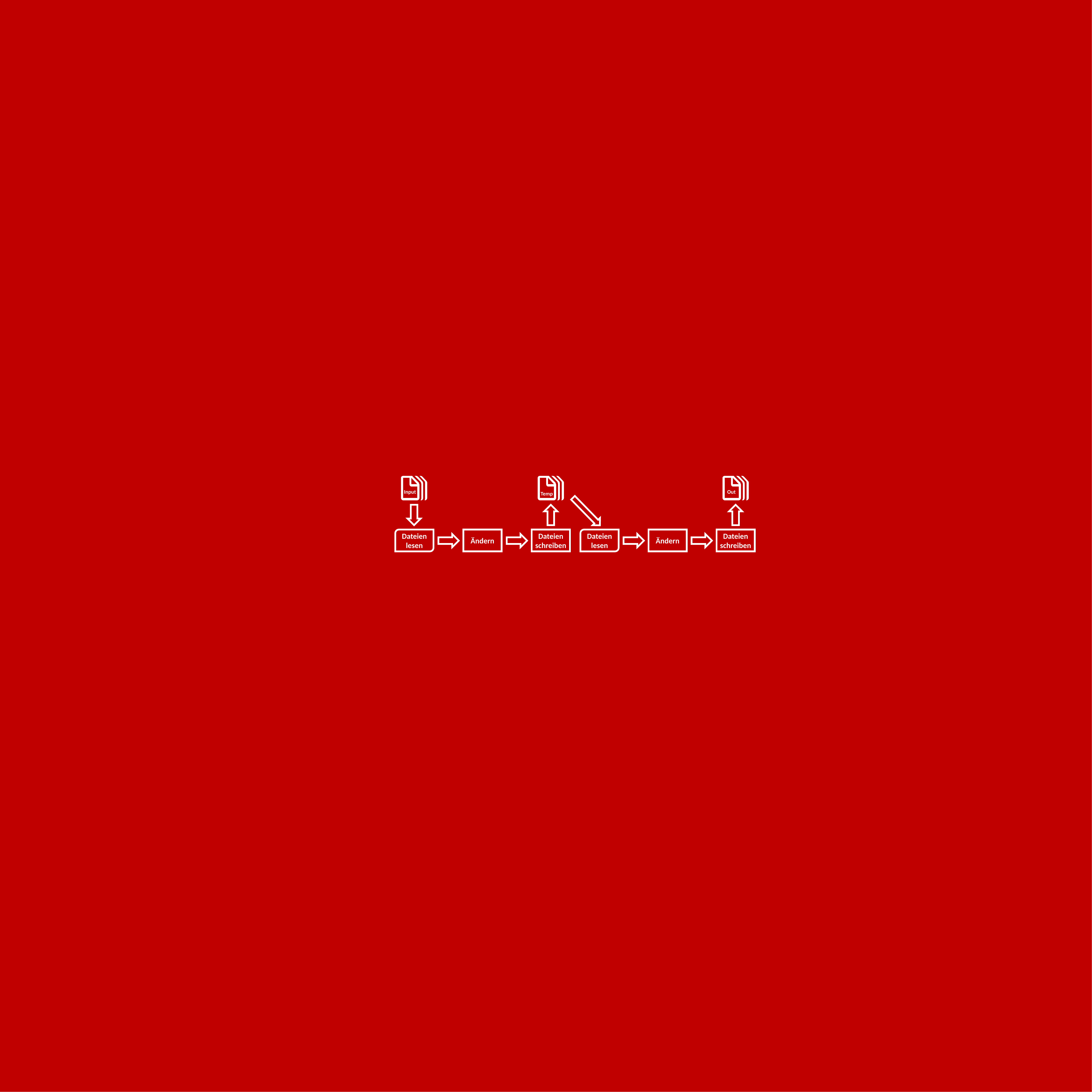

Input

Temp

  Out

Dateien lesen
Ändern
Dateien schreiben
Dateien lesen
Ändern
Dateien schreiben